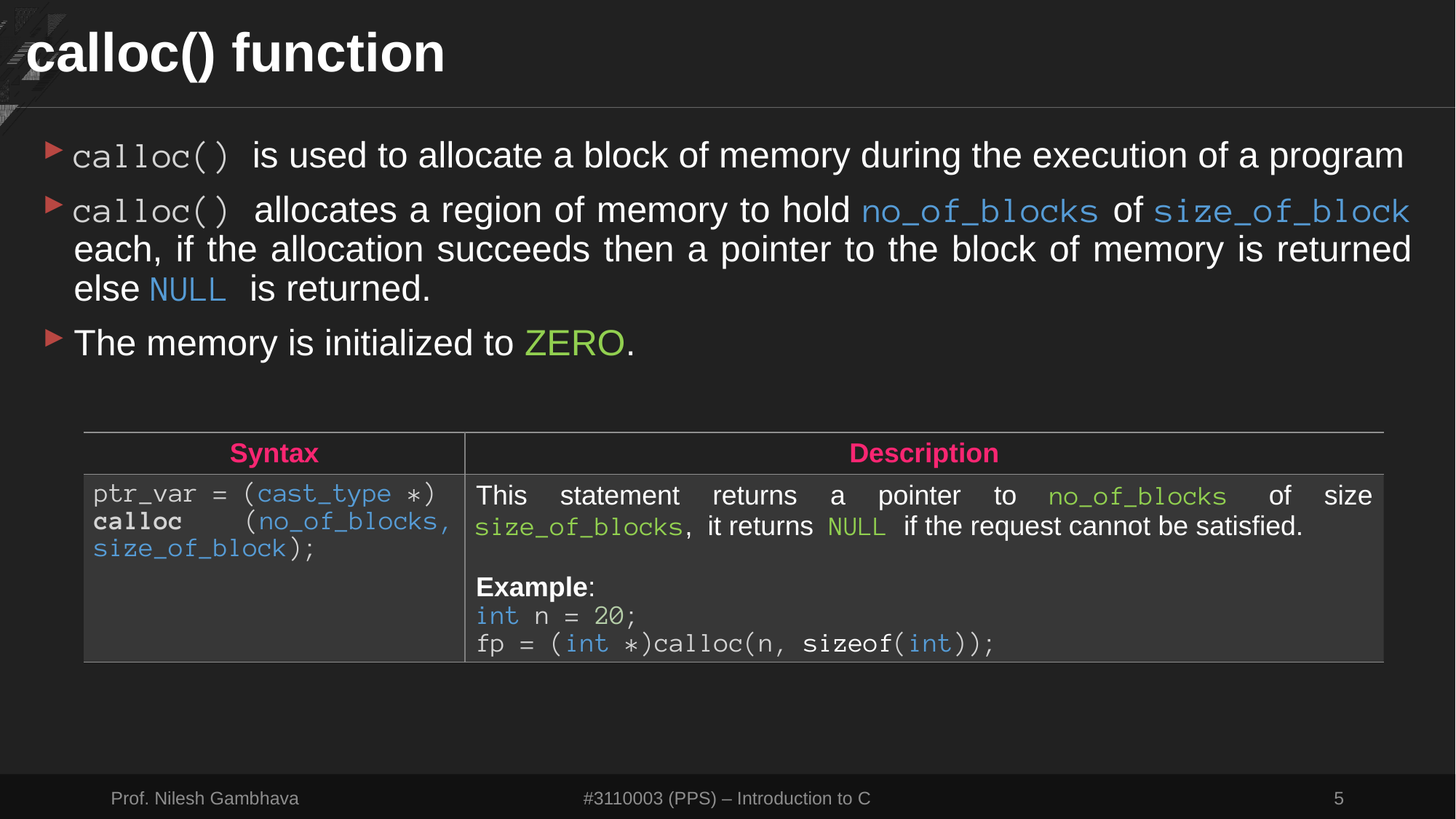

# calloc() function
calloc() is used to allocate a block of memory during the execution of a program
calloc() allocates a region of memory to hold no_of_blocks of size_of_block each, if the allocation succeeds then a pointer to the block of memory is returned else NULL is returned.
The memory is initialized to ZERO.

| Syntax | Description |
| --- | --- |
| ptr\_var = (cast\_type \*) calloc (no\_of\_blocks, size\_of\_block); | This statement returns a pointer to no\_of\_blocks of size size\_of\_blocks, it returns NULL if the request cannot be satisfied. Example: int n = 20; fp = (int \*)calloc(n, sizeof(int)); |